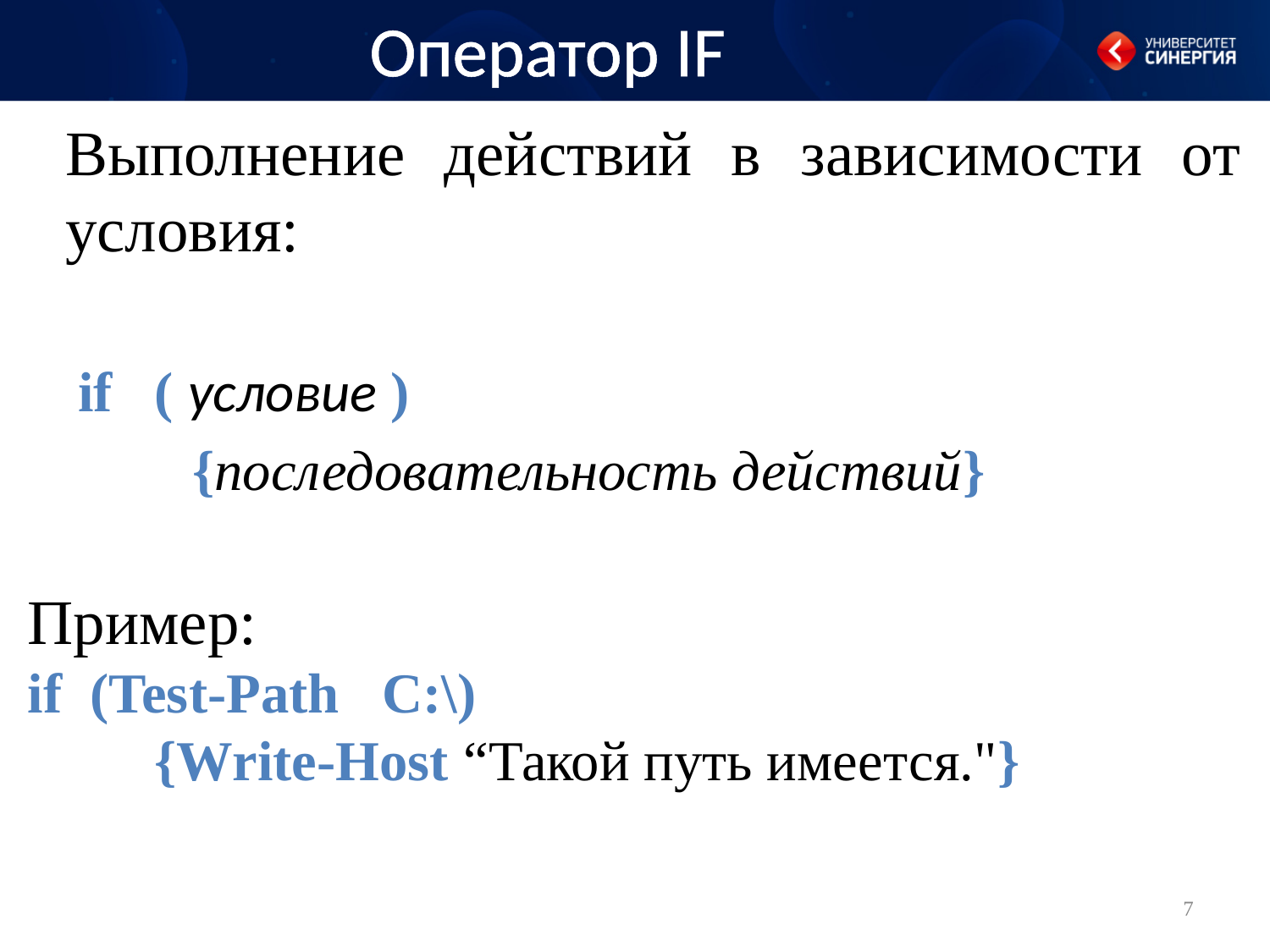

# Оператор IF
Выполнение действий в зависимости от условия:

if   ( условие )
{последовательность действий}

Пример:
if  (Test-Path   С:\)
	{Write-Host “Такой путь имеется."}
7